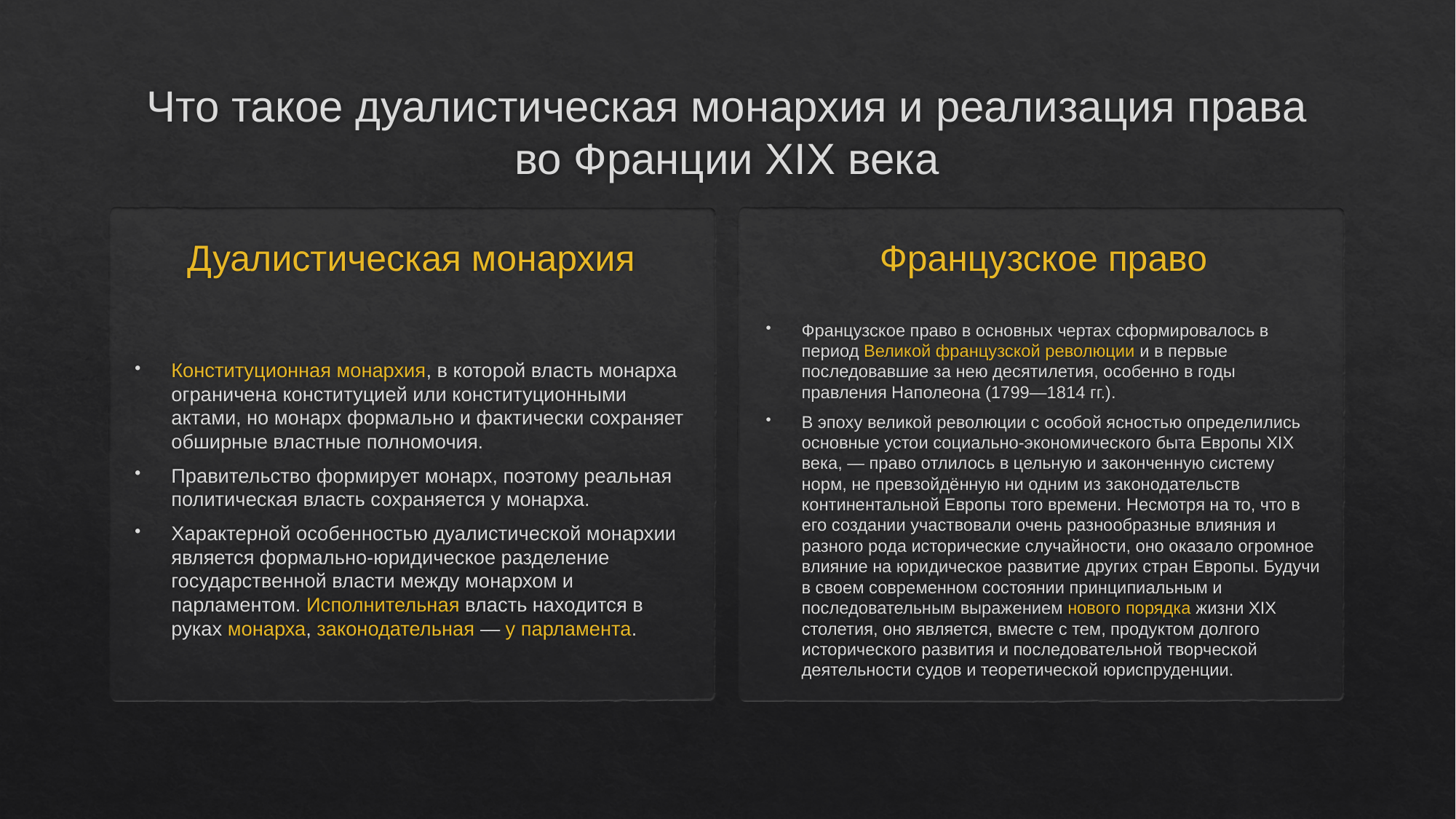

# Что такое дуалистическая монархия и реализация права во Франции XIX века
Дуалистическая монархия
Французское право

Конституционная монархия, в которой власть монарха ограничена конституцией или конституционными актами, но монарх формально и фактически сохраняет обширные властные полномочия.
Правительство формирует монарх, поэтому реальная политическая власть сохраняется у монарха.
Характерной особенностью дуалистической монархии является формально-юридическое разделение государственной власти между монархом и парламентом. Исполнительная власть находится в руках монарха, законодательная — у парламента.

Французское право в основных чертах сформировалось в период Великой французской революции и в первые последовавшие за нею десятилетия, особенно в годы правления Наполеона (1799—1814 гг.).
В эпоху великой революции с особой ясностью определились основные устои социально-экономического быта Европы XIX века, — право отлилось в цельную и законченную систему норм, не превзойдённую ни одним из законодательств континентальной Европы того времени. Несмотря на то, что в его создании участвовали очень разнообразные влияния и разного рода исторические случайности, оно оказало огромное влияние на юридическое развитие других стран Европы. Будучи в своем современном состоянии принципиальным и последовательным выражением нового порядка жизни XIX столетия, оно является, вместе с тем, продуктом долгого исторического развития и последовательной творческой деятельности судов и теоретической юриспруденции.